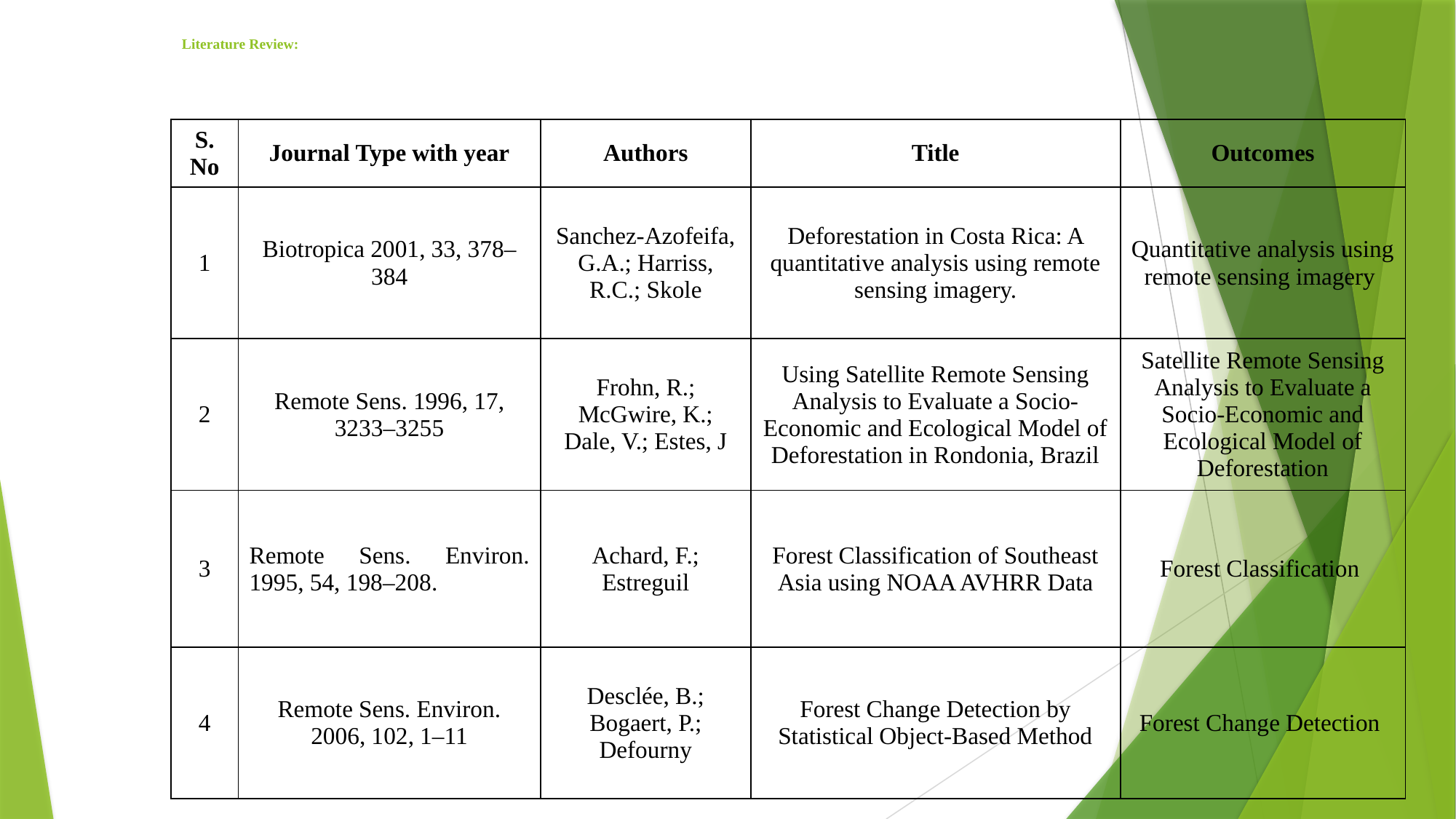

# Literature Review:
| S. No | Journal Type with year | Authors | Title | Outcomes |
| --- | --- | --- | --- | --- |
| 1 | Biotropica 2001, 33, 378–384 | Sanchez-Azofeifa, G.A.; Harriss, R.C.; Skole | Deforestation in Costa Rica: A quantitative analysis using remote sensing imagery. | Quantitative analysis using remote sensing imagery |
| 2 | Remote Sens. 1996, 17, 3233–3255 | Frohn, R.; McGwire, K.; Dale, V.; Estes, J | Using Satellite Remote Sensing Analysis to Evaluate a Socio-Economic and Ecological Model of Deforestation in Rondonia, Brazil | Satellite Remote Sensing Analysis to Evaluate a Socio-Economic and Ecological Model of Deforestation |
| 3 | Remote Sens. Environ. 1995, 54, 198–208. | Achard, F.; Estreguil | Forest Classification of Southeast Asia using NOAA AVHRR Data | Forest Classification |
| 4 | Remote Sens. Environ. 2006, 102, 1–11 | Desclée, B.; Bogaert, P.; Defourny | Forest Change Detection by Statistical Object-Based Method | Forest Change Detection |